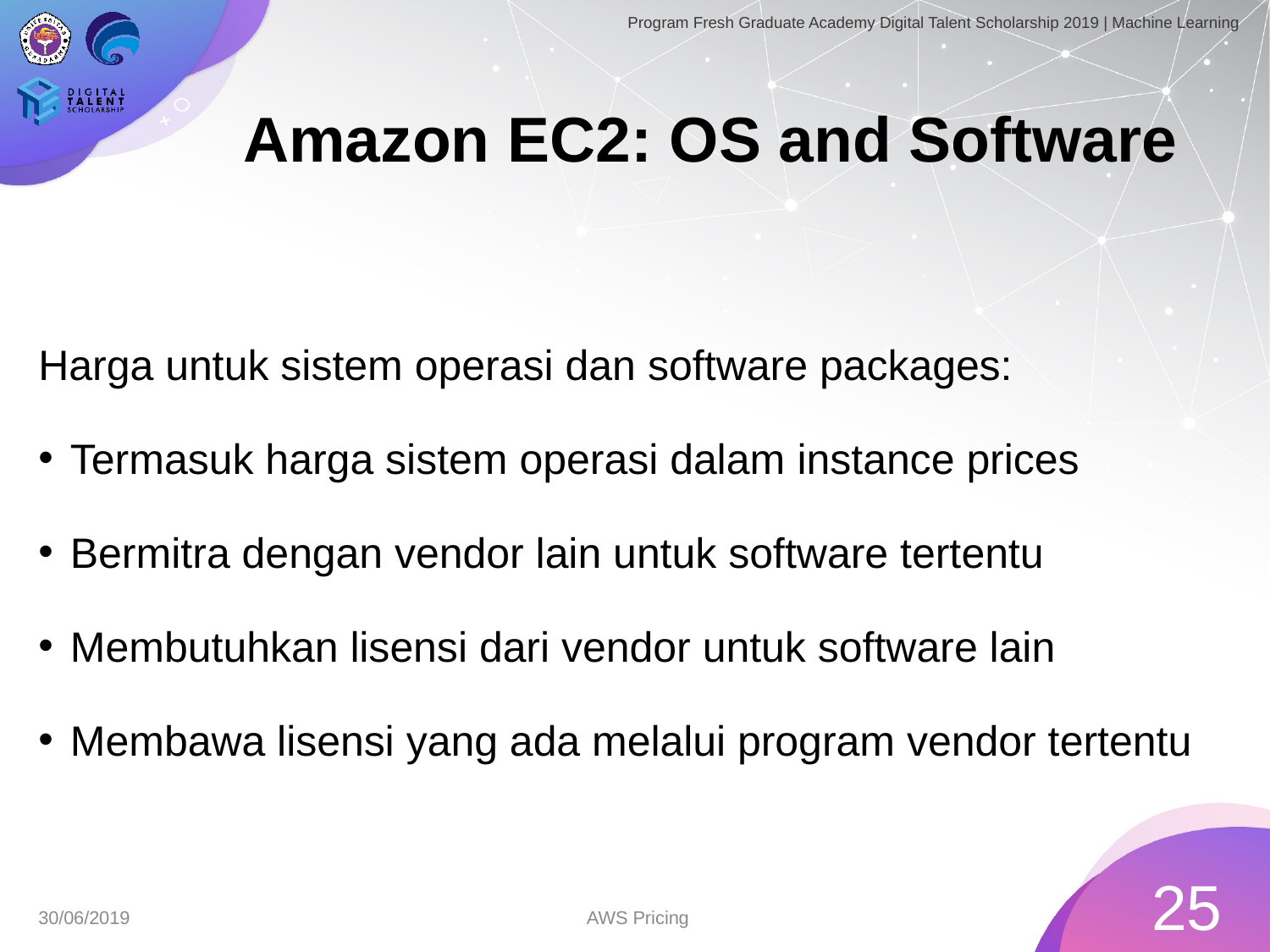

# Amazon EC2: OS and Software
Harga untuk sistem operasi dan software packages:
Termasuk harga sistem operasi dalam instance prices
Bermitra dengan vendor lain untuk software tertentu
Membutuhkan lisensi dari vendor untuk software lain
Membawa lisensi yang ada melalui program vendor tertentu
25
AWS Pricing
30/06/2019